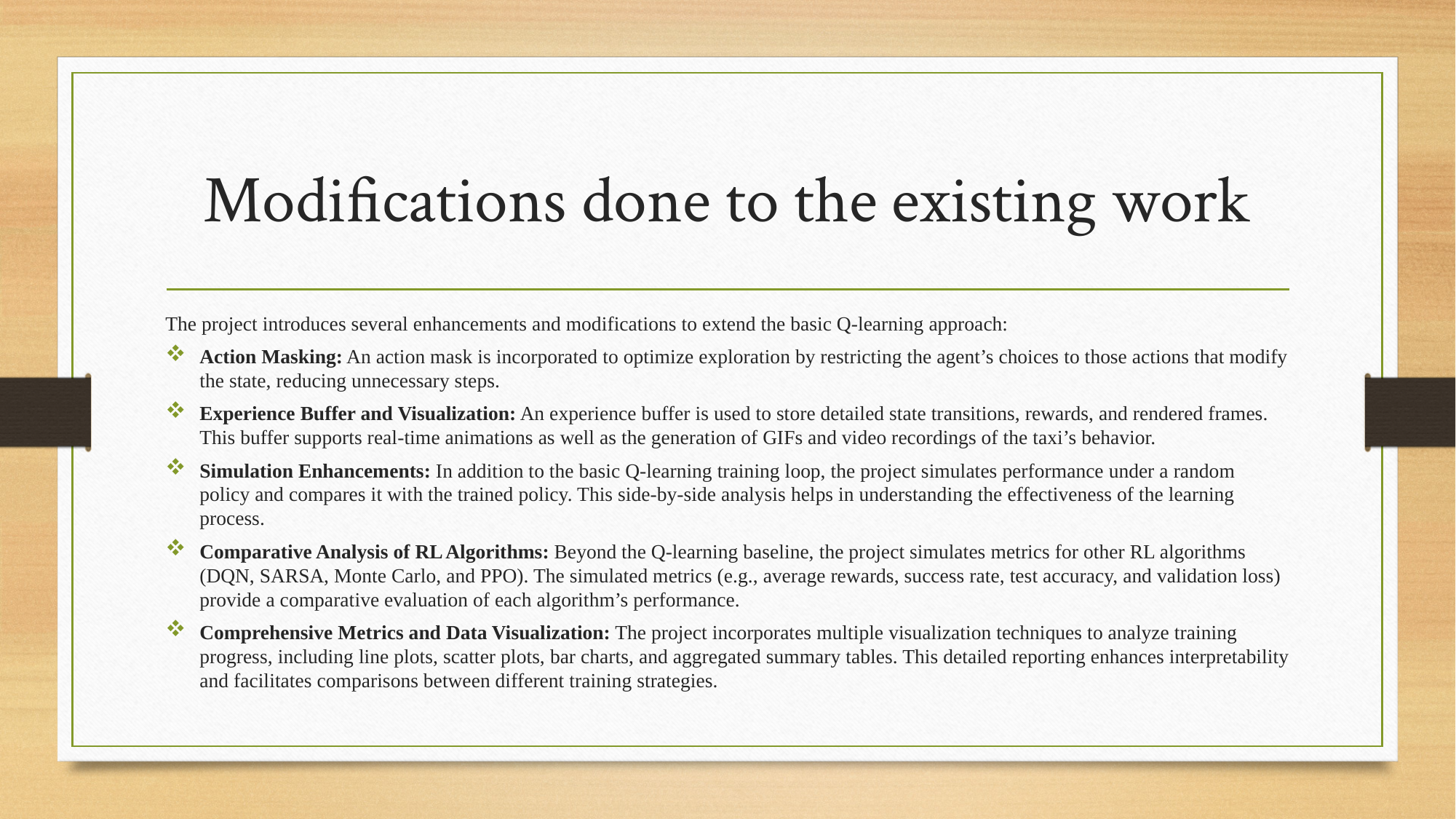

# Modifications done to the existing work
The project introduces several enhancements and modifications to extend the basic Q-learning approach:
Action Masking: An action mask is incorporated to optimize exploration by restricting the agent’s choices to those actions that modify the state, reducing unnecessary steps.
Experience Buffer and Visualization: An experience buffer is used to store detailed state transitions, rewards, and rendered frames. This buffer supports real-time animations as well as the generation of GIFs and video recordings of the taxi’s behavior.
Simulation Enhancements: In addition to the basic Q-learning training loop, the project simulates performance under a random policy and compares it with the trained policy. This side-by-side analysis helps in understanding the effectiveness of the learning process.
Comparative Analysis of RL Algorithms: Beyond the Q-learning baseline, the project simulates metrics for other RL algorithms (DQN, SARSA, Monte Carlo, and PPO). The simulated metrics (e.g., average rewards, success rate, test accuracy, and validation loss) provide a comparative evaluation of each algorithm’s performance.
Comprehensive Metrics and Data Visualization: The project incorporates multiple visualization techniques to analyze training progress, including line plots, scatter plots, bar charts, and aggregated summary tables. This detailed reporting enhances interpretability and facilitates comparisons between different training strategies.